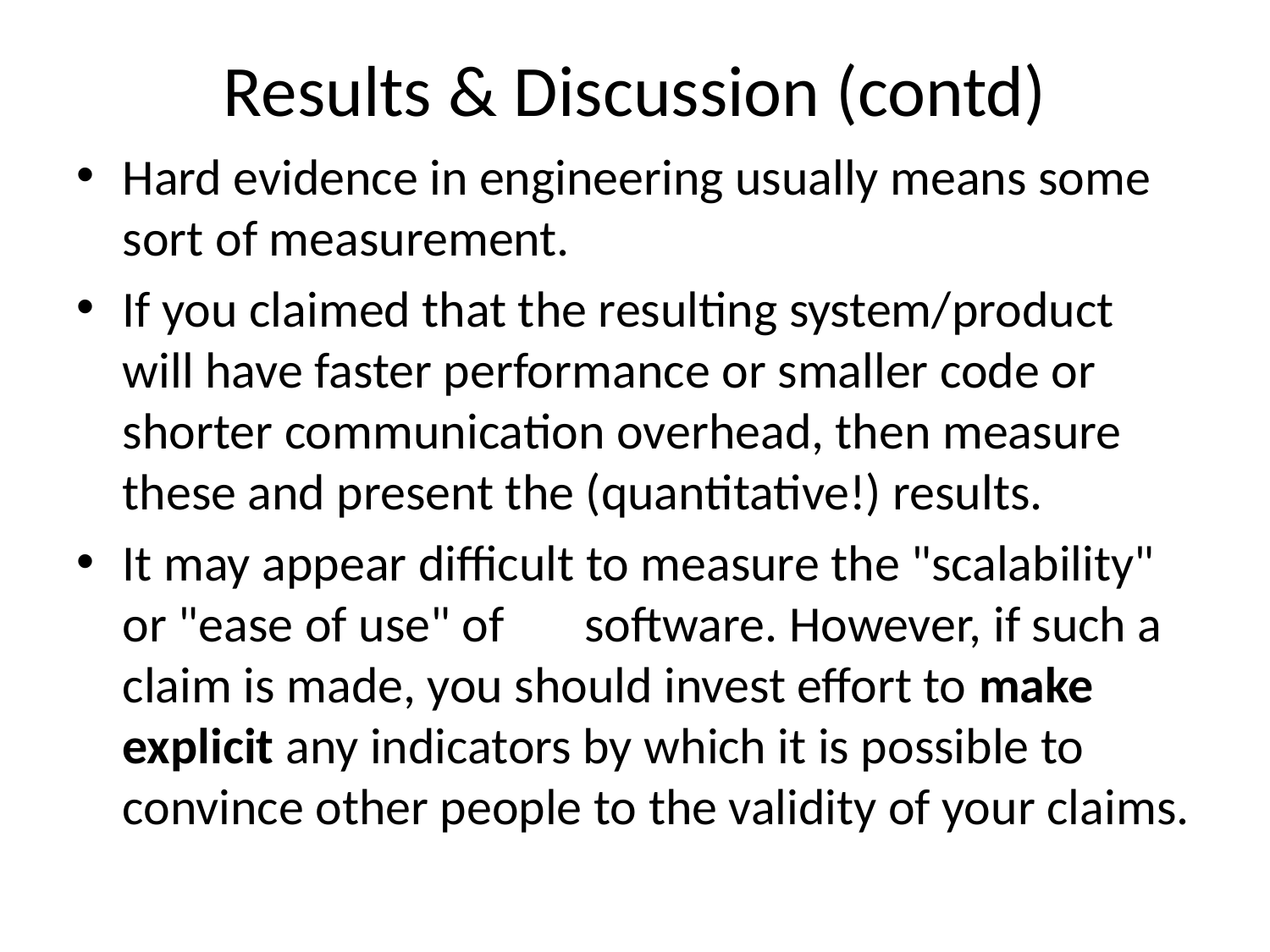

# Results & Discussion (contd)
Hard evidence in engineering usually means some sort of measurement.
If you claimed that the resulting system/product will have faster performance or smaller code or shorter communication overhead, then measure these and present the (quantitative!) results.
It may appear difficult to measure the "scalability" or "ease of use" of       software. However, if such a claim is made, you should invest effort to make explicit any indicators by which it is possible to convince other people to the validity of your claims.